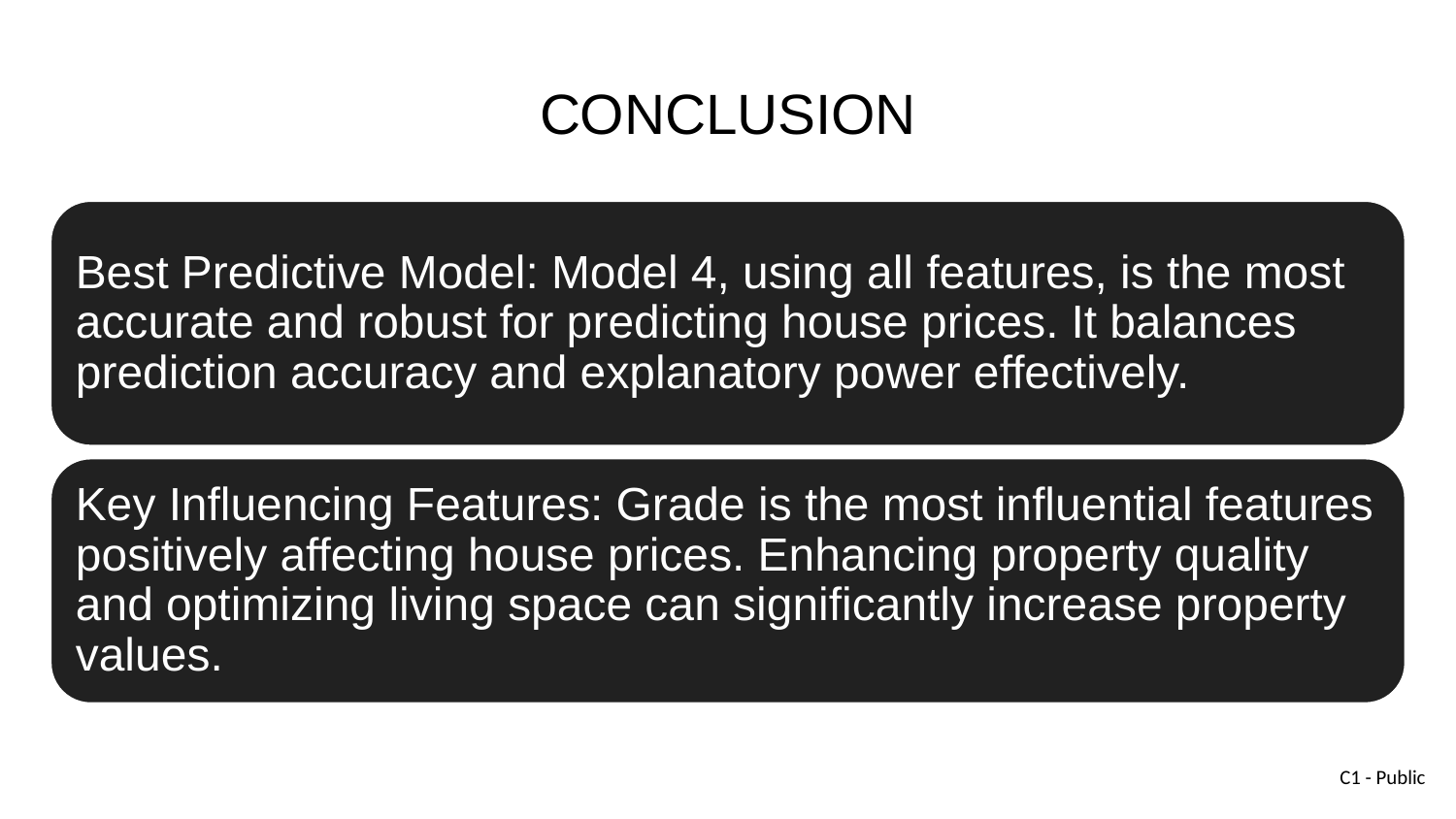

# CONCLUSION

Best Predictive Model: Model 4, using all features, is the most accurate and robust for predicting house prices. It balances prediction accuracy and explanatory power effectively.

Key Influencing Features: Grade is the most influential features positively affecting house prices. Enhancing property quality and optimizing living space can significantly increase property values.